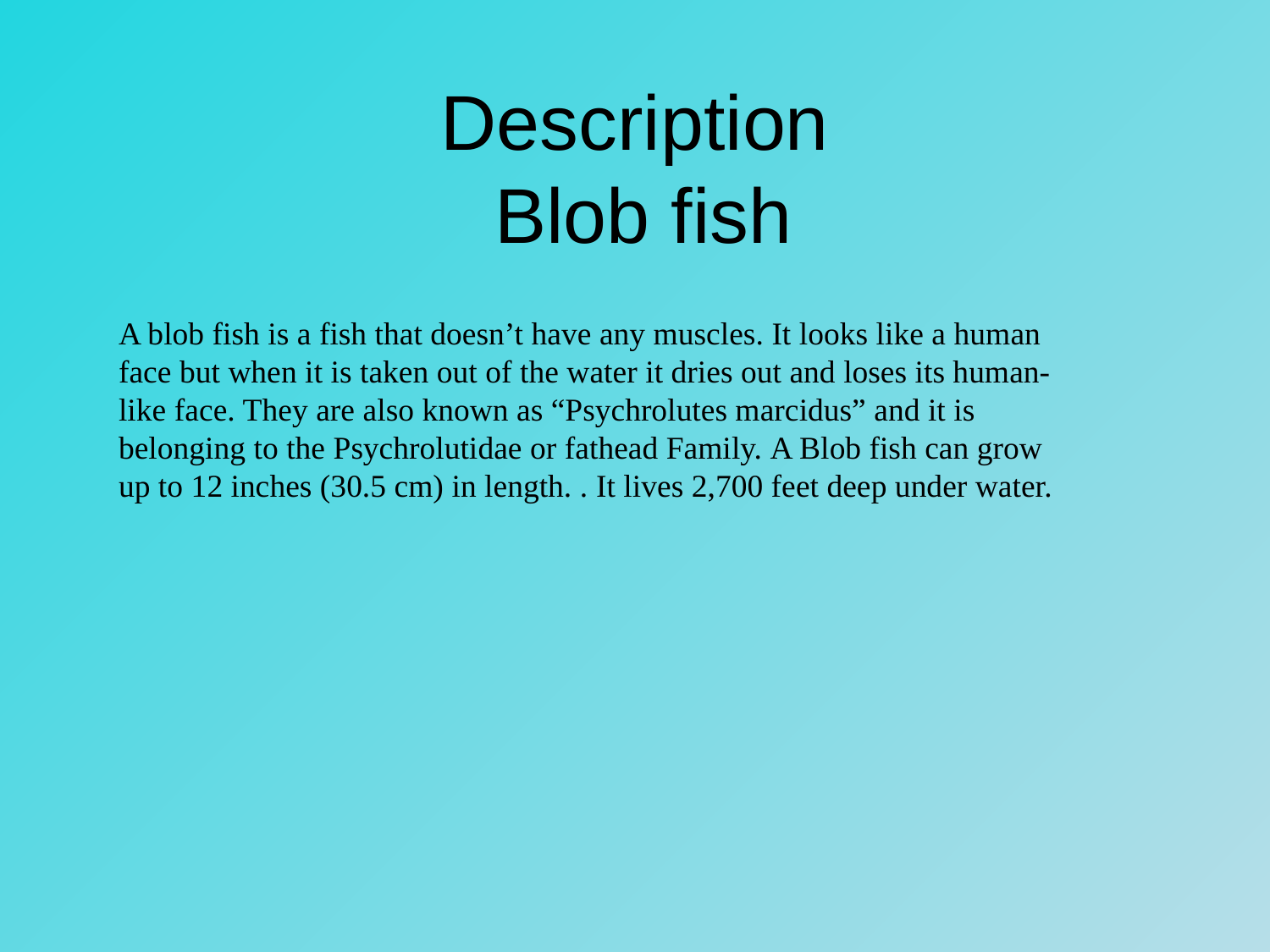

# Description Blob fish
A blob fish is a fish that doesn’t have any muscles. It looks like a human face but when it is taken out of the water it dries out and loses its human- like face. They are also known as “Psychrolutes marcidus” and it is belonging to the Psychrolutidae or fathead Family. A Blob fish can grow up to 12 inches (30.5 cm) in length. . It lives 2,700 feet deep under water.